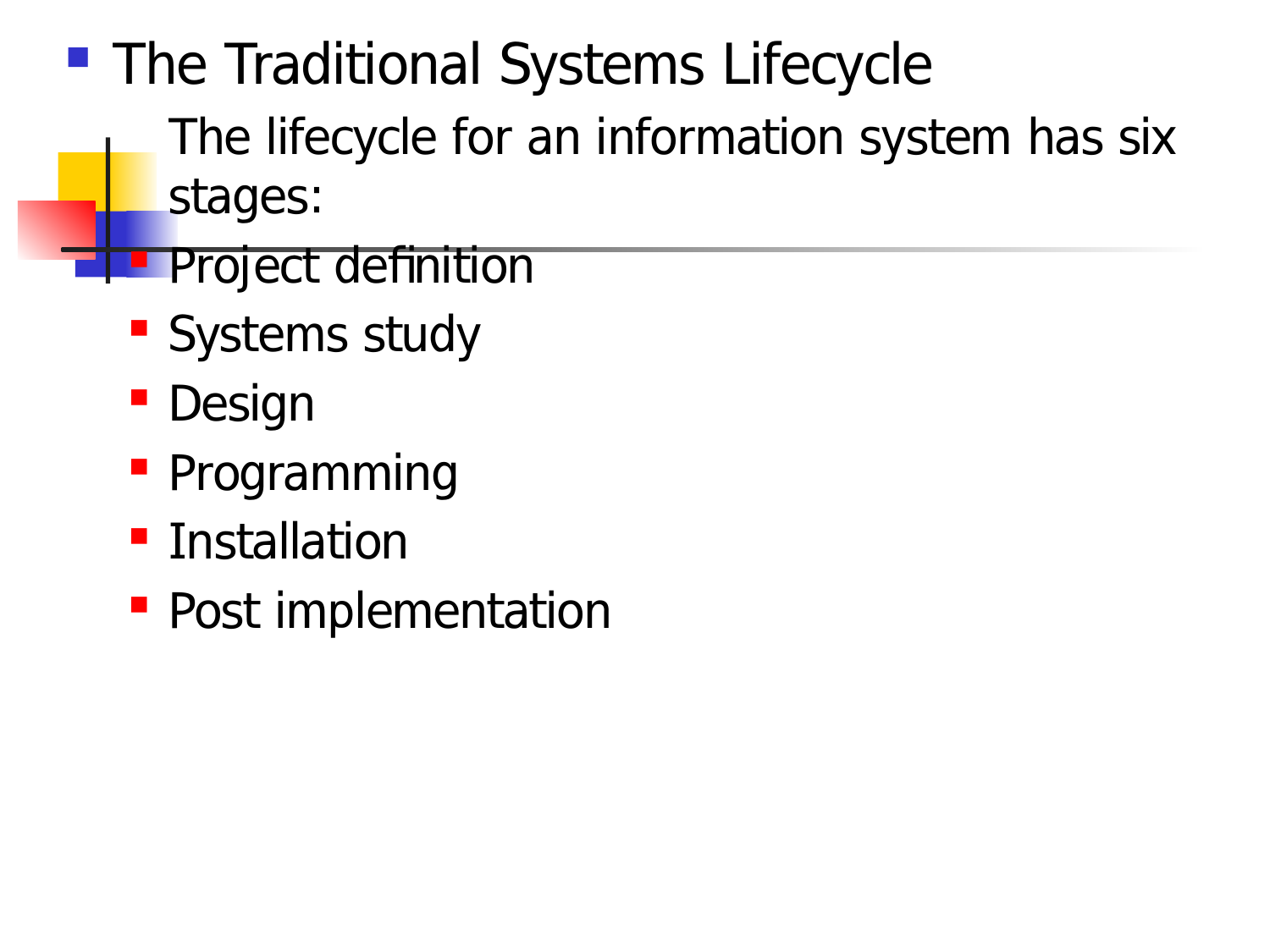

The Traditional Systems Lifecycle
	The lifecycle for an information system has six stages:
Project definition
Systems study
Design
Programming
Installation
Post implementation